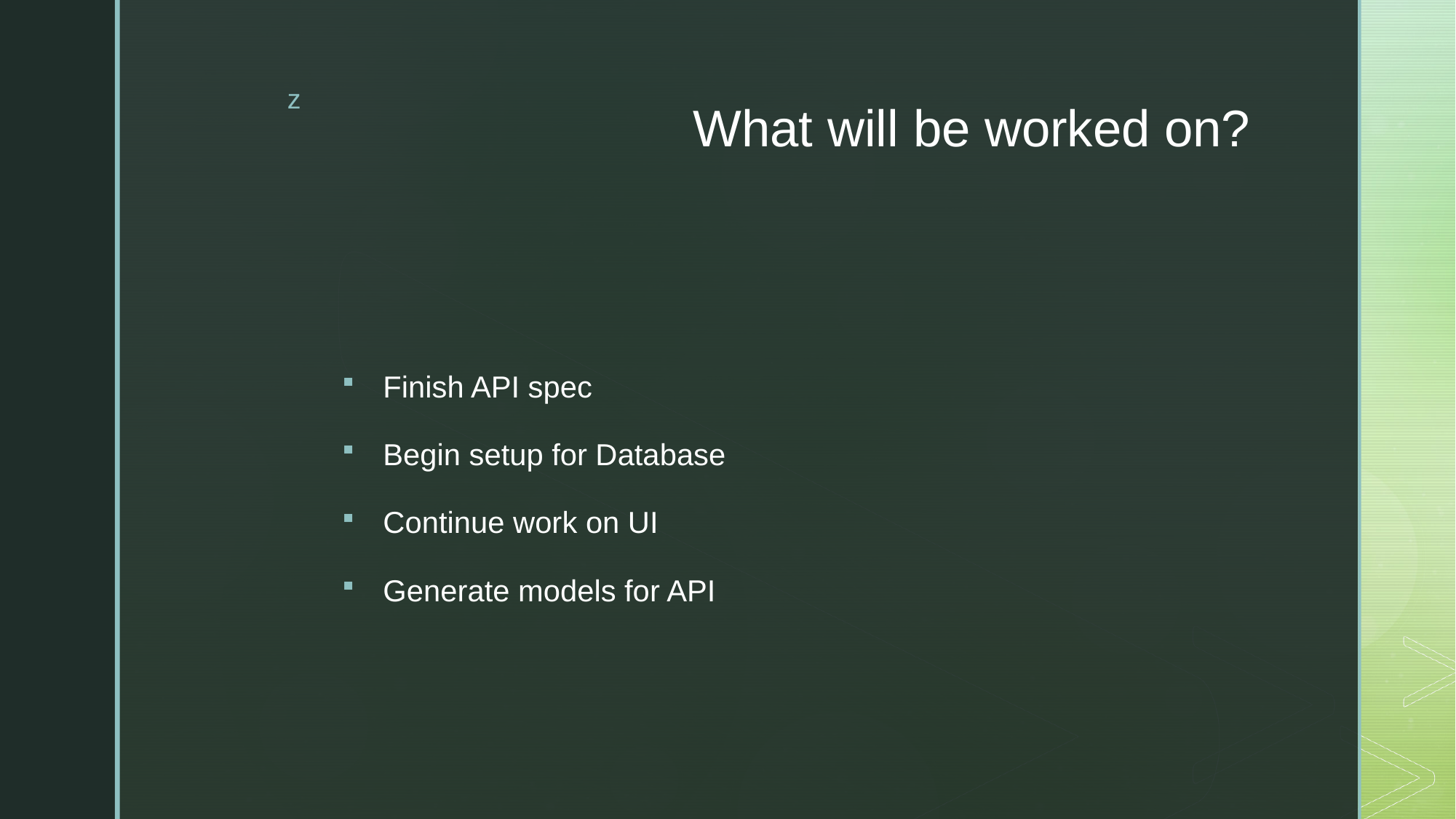

# What will be worked on?
Finish API spec
Begin setup for Database
Continue work on UI
Generate models for API